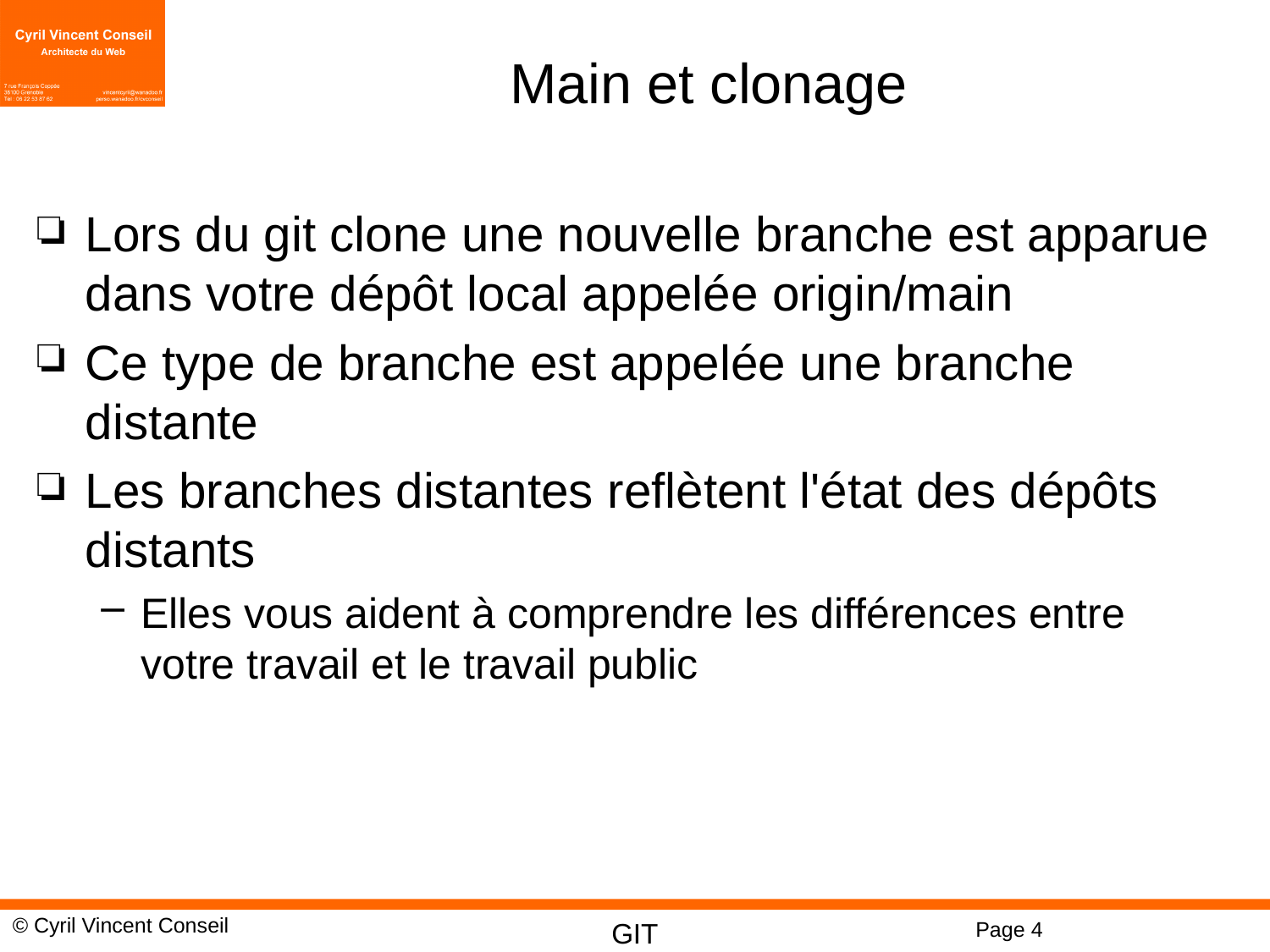

# Main et clonage
Lors du git clone une nouvelle branche est apparue dans votre dépôt local appelée origin/main
Ce type de branche est appelée une branche distante
Les branches distantes reflètent l'état des dépôts distants
Elles vous aident à comprendre les différences entre votre travail et le travail public